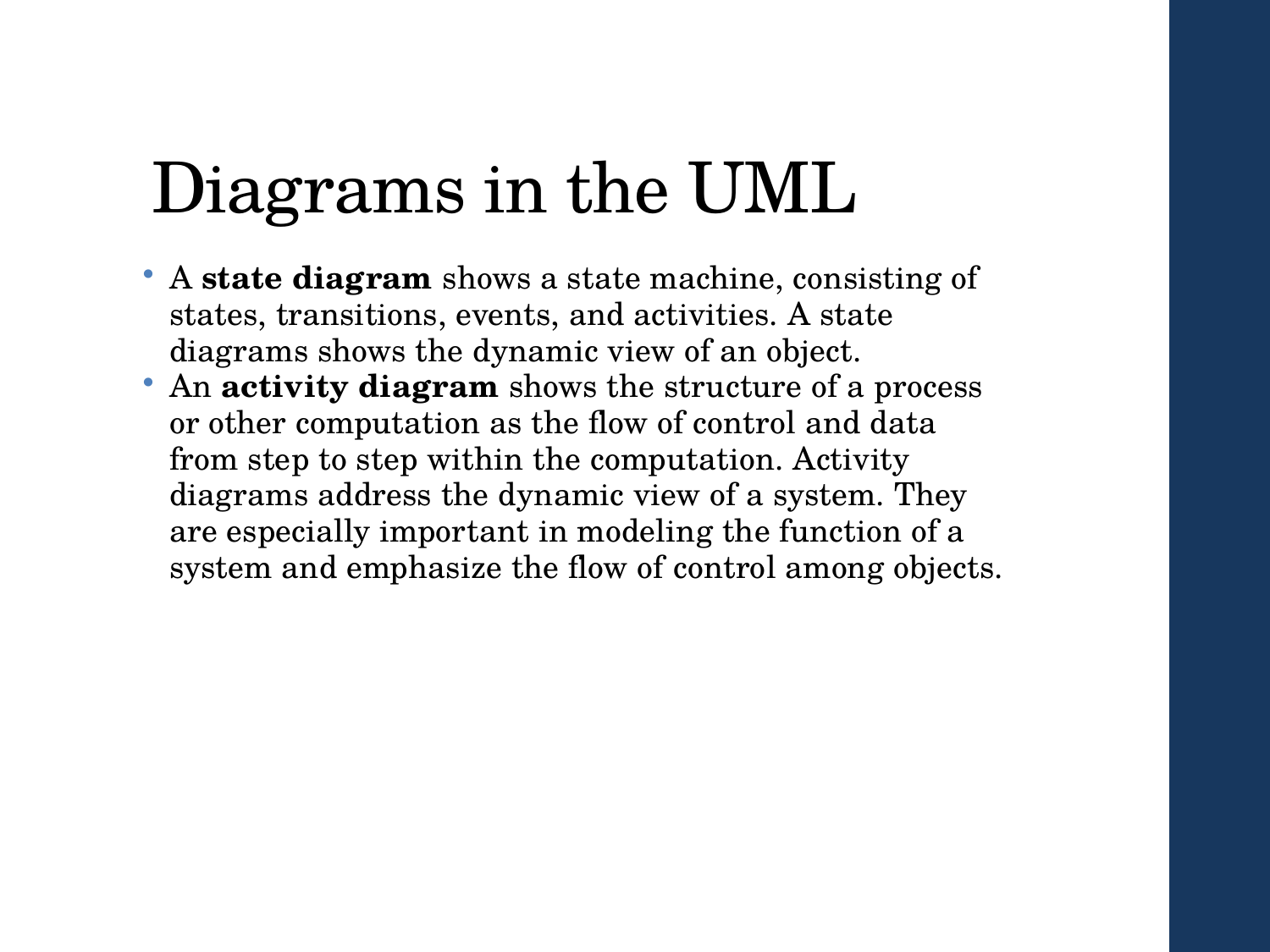

# Diagrams in the UML
A state diagram shows a state machine, consisting of states, transitions, events, and activities. A state diagrams shows the dynamic view of an object.
An activity diagram shows the structure of a process or other computation as the flow of control and data from step to step within the computation. Activity diagrams address the dynamic view of a system. They are especially important in modeling the function of a system and emphasize the flow of control among objects.